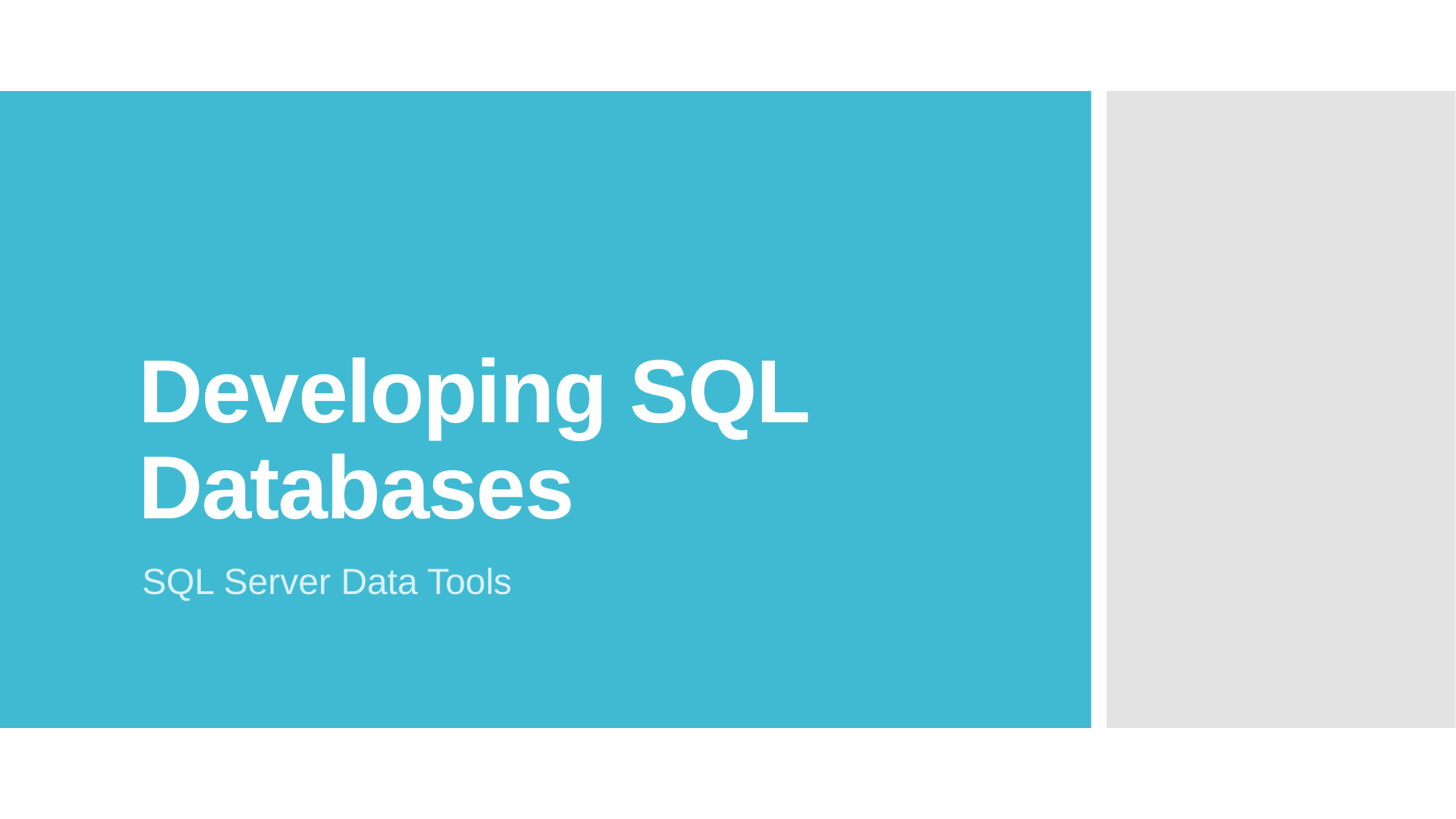

# Developing SQL Databases
SQL Server Data Tools